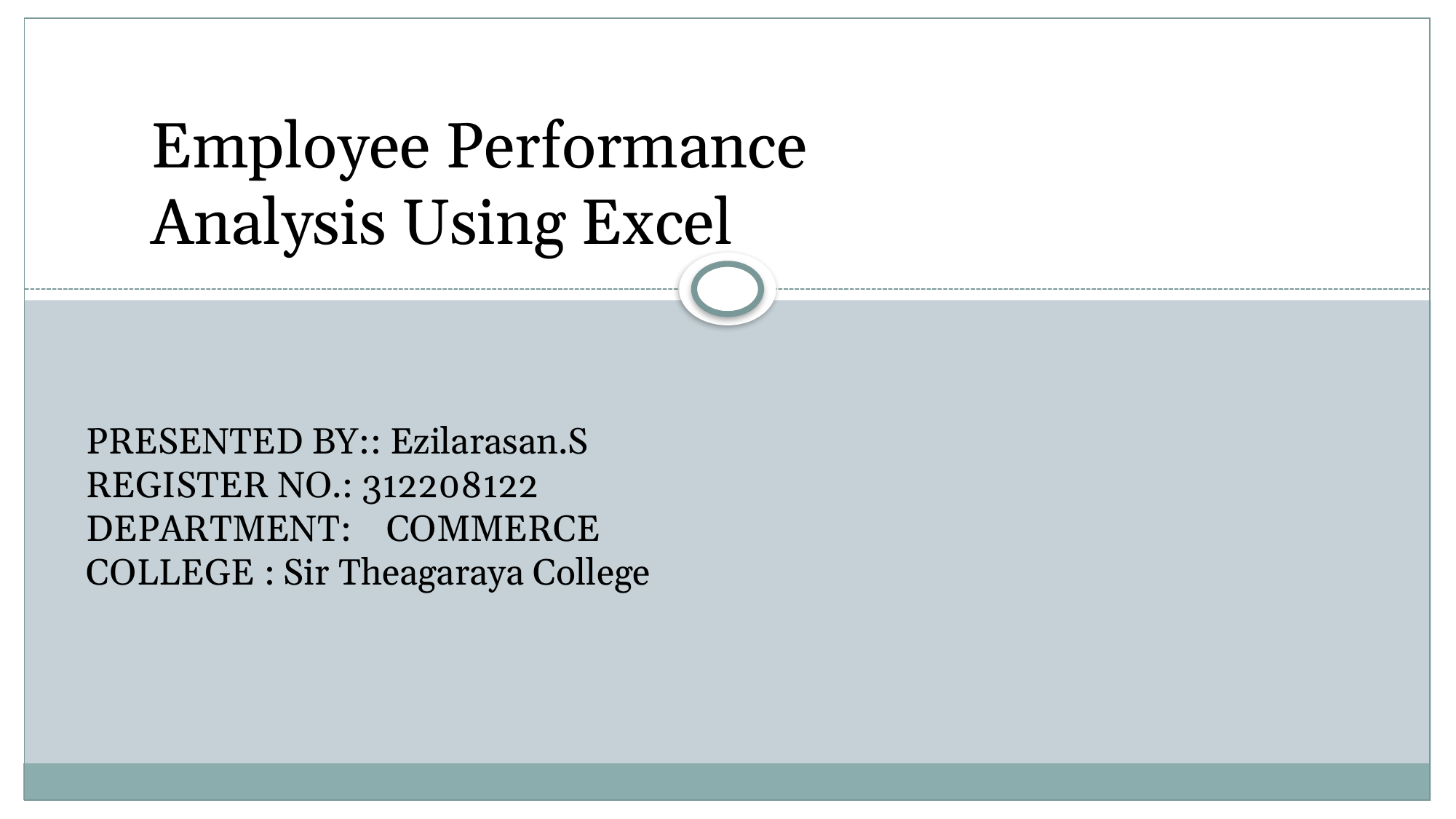

# Employee Performance Analysis Using Excel
PRESENTED BY:: Ezilarasan.S
REGISTER NO.: 312208122
DEPARTMENT:    COMMERCE
COLLEGE : Sir Theagaraya College